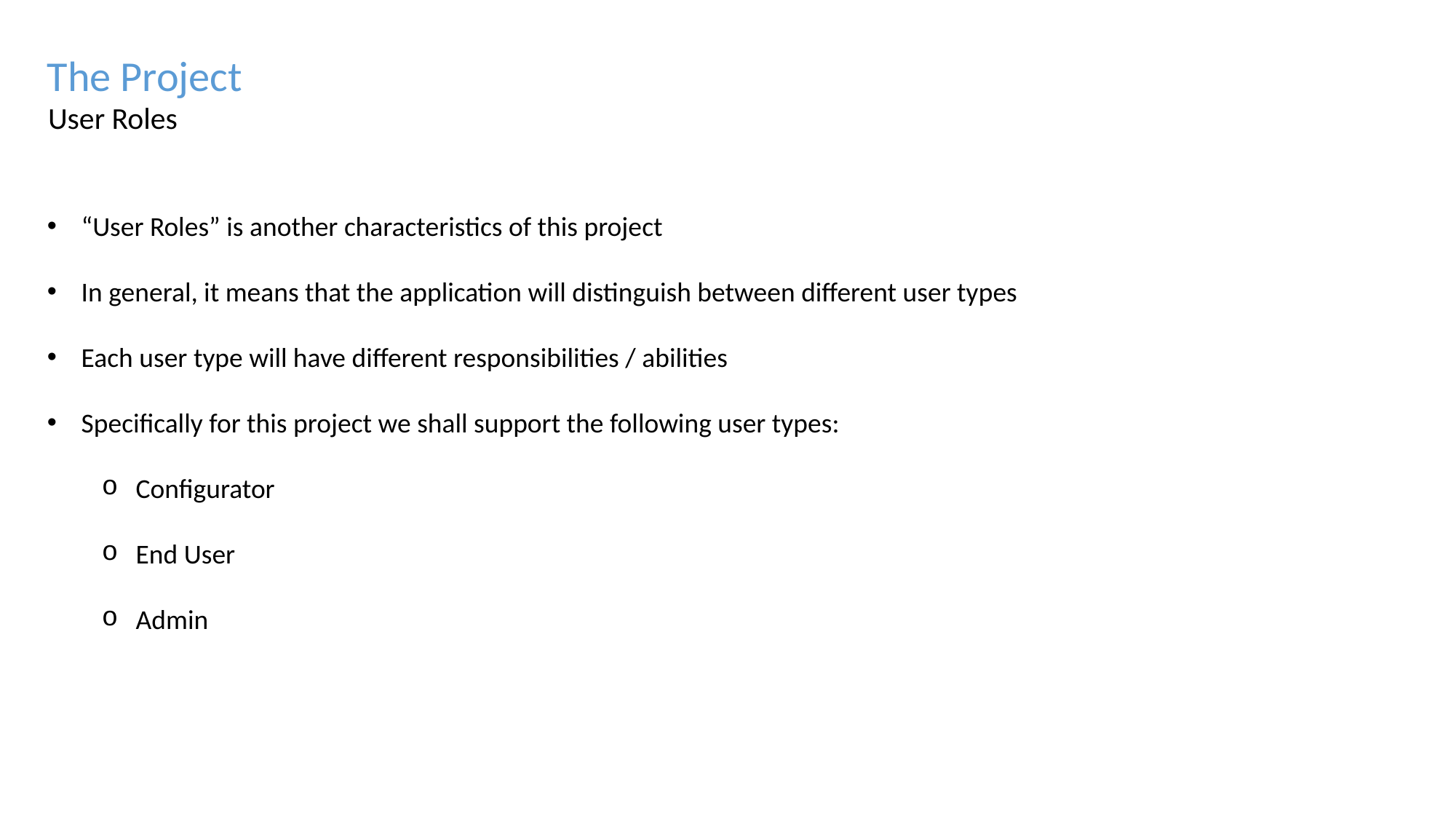

The Project
User Roles

“User Roles” is another characteristics of this project

In general, it means that the application will distinguish between different user types

Each user type will have different responsibilities / abilities

Specifically for this project we shall support the following user types:

Configurator
End User
Admin